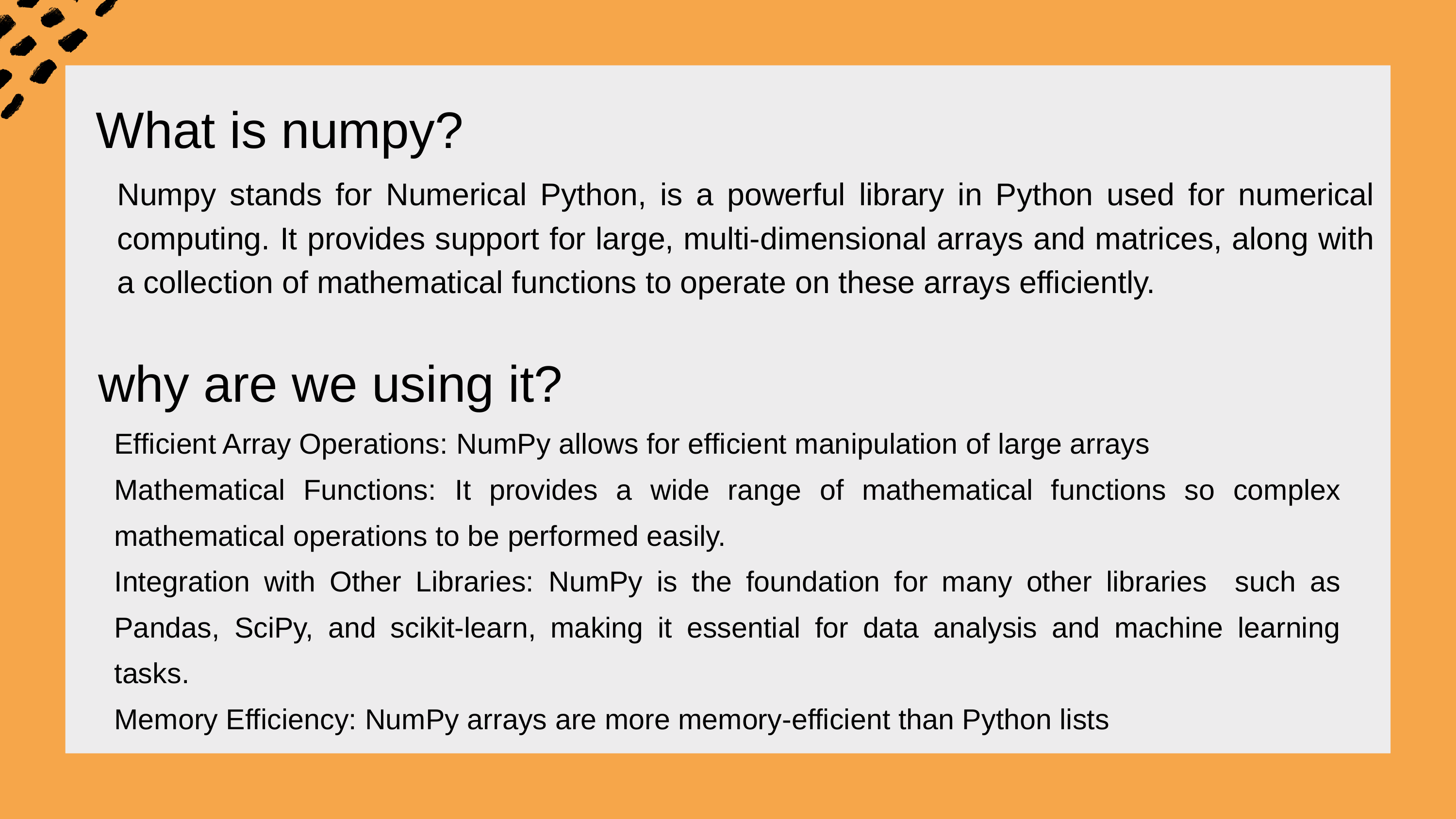

What is numpy?
Numpy stands for Numerical Python, is a powerful library in Python used for numerical computing. It provides support for large, multi-dimensional arrays and matrices, along with a collection of mathematical functions to operate on these arrays efficiently.
why are we using it?
Efficient Array Operations: NumPy allows for efficient manipulation of large arrays
Mathematical Functions: It provides a wide range of mathematical functions so complex mathematical operations to be performed easily.
Integration with Other Libraries: NumPy is the foundation for many other libraries  such as Pandas, SciPy, and scikit-learn, making it essential for data analysis and machine learning tasks.
Memory Efficiency: NumPy arrays are more memory-efficient than Python lists